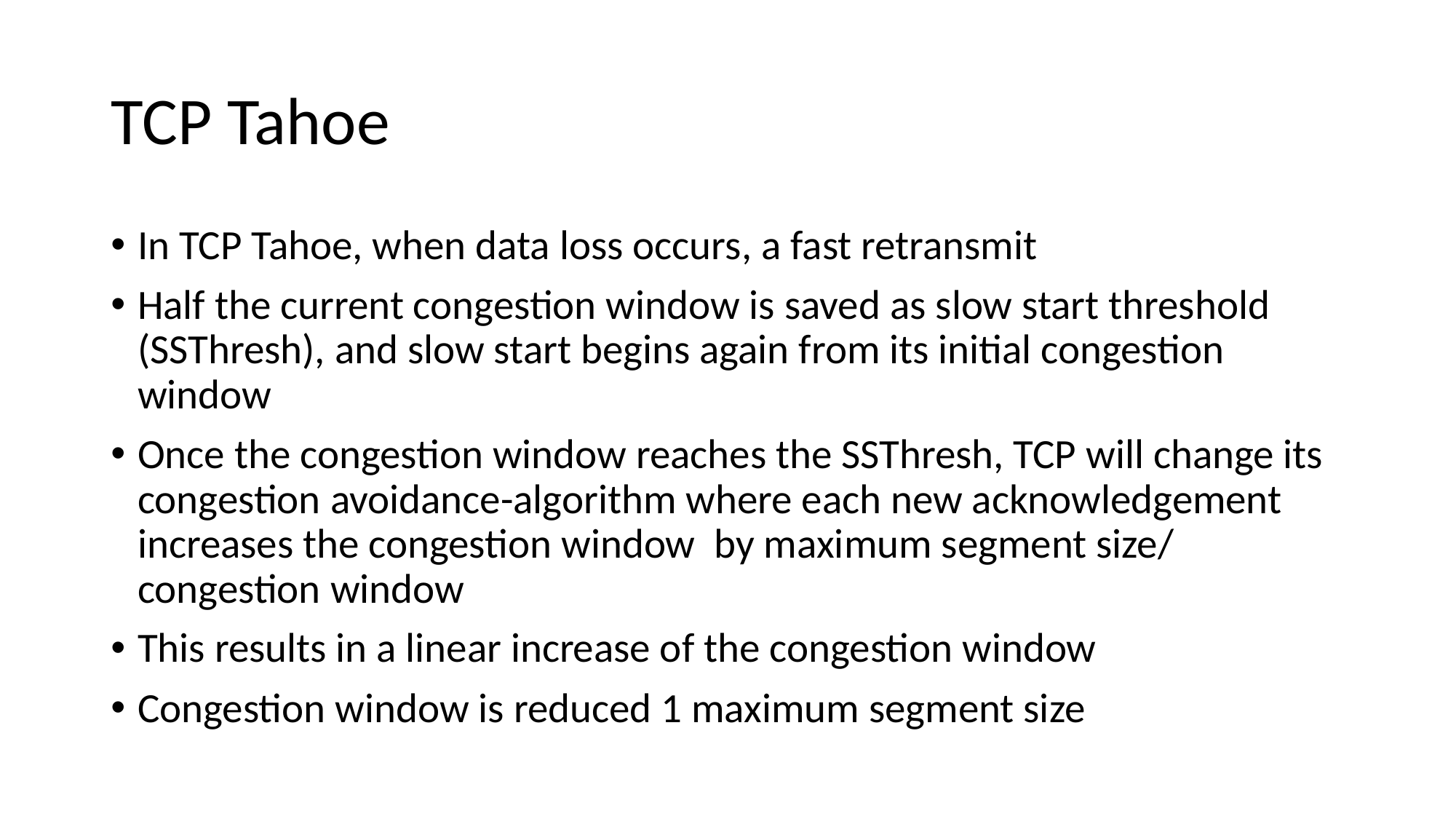

# TCP Tahoe
In TCP Tahoe, when data loss occurs, a fast retransmit
Half the current congestion window is saved as slow start threshold (SSThresh), and slow start begins again from its initial congestion window
Once the congestion window reaches the SSThresh, TCP will change its congestion avoidance-algorithm where each new acknowledgement increases the congestion window  by maximum segment size/ congestion window
This results in a linear increase of the congestion window
Congestion window is reduced 1 maximum segment size